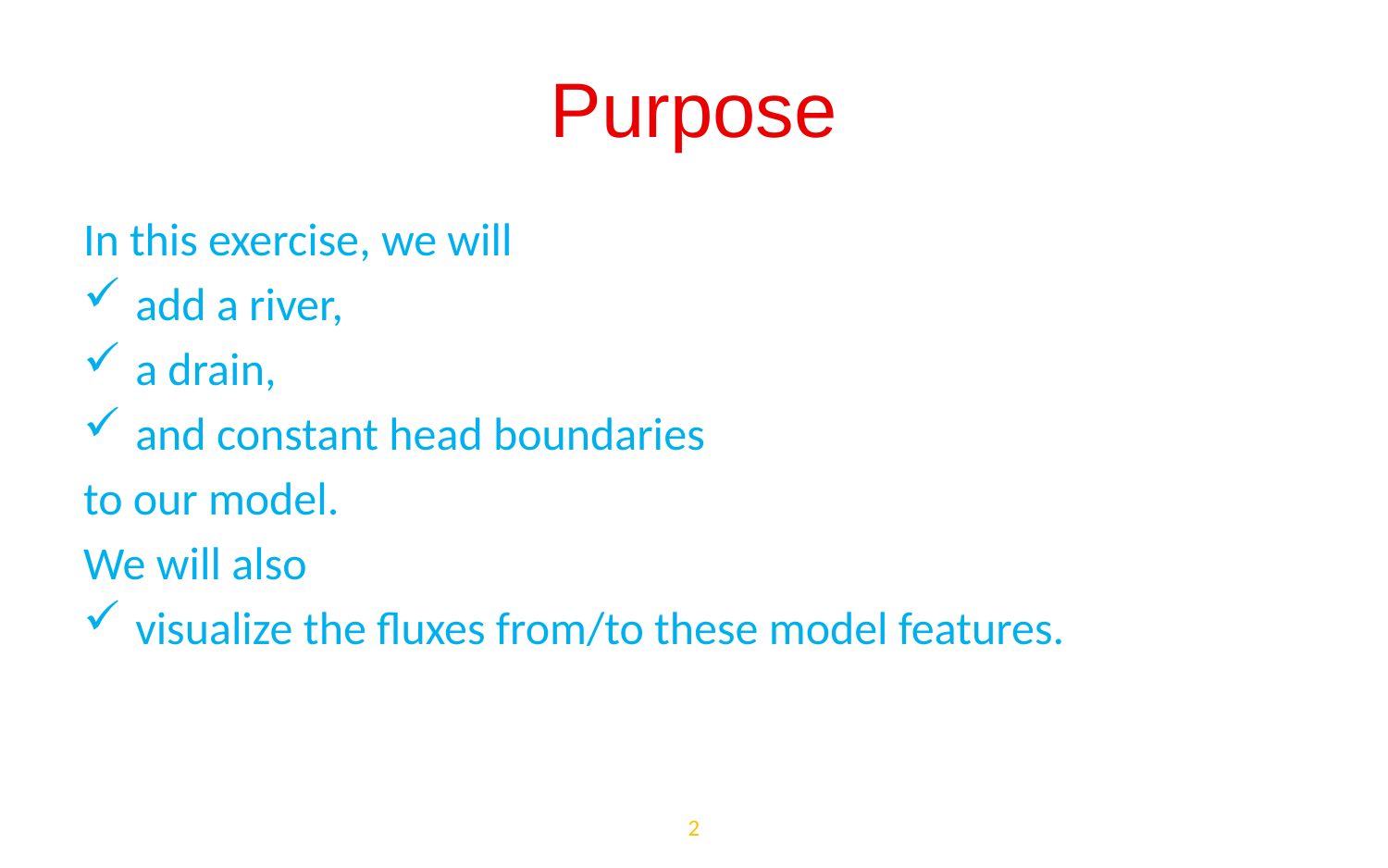

# Purpose
In this exercise, we will
add a river,
a drain,
and constant head boundaries
to our model.
We will also
visualize the fluxes from/to these model features.
2